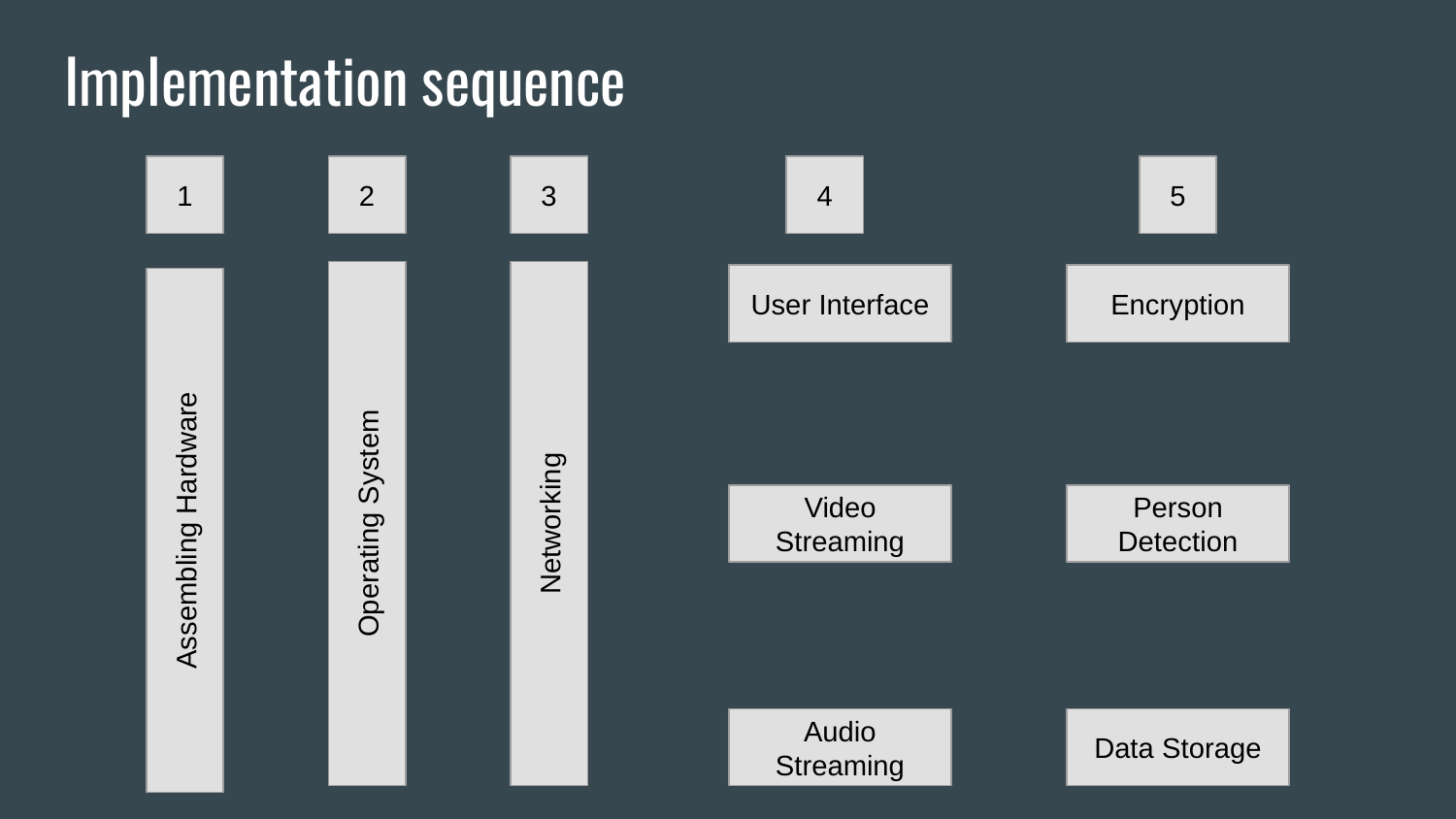

# Implementation sequence
1
2
3
4
5
User Interface
Encryption
Operating System
Networking
Video Streaming
Person Detection
Assembling Hardware
Audio Streaming
Data Storage